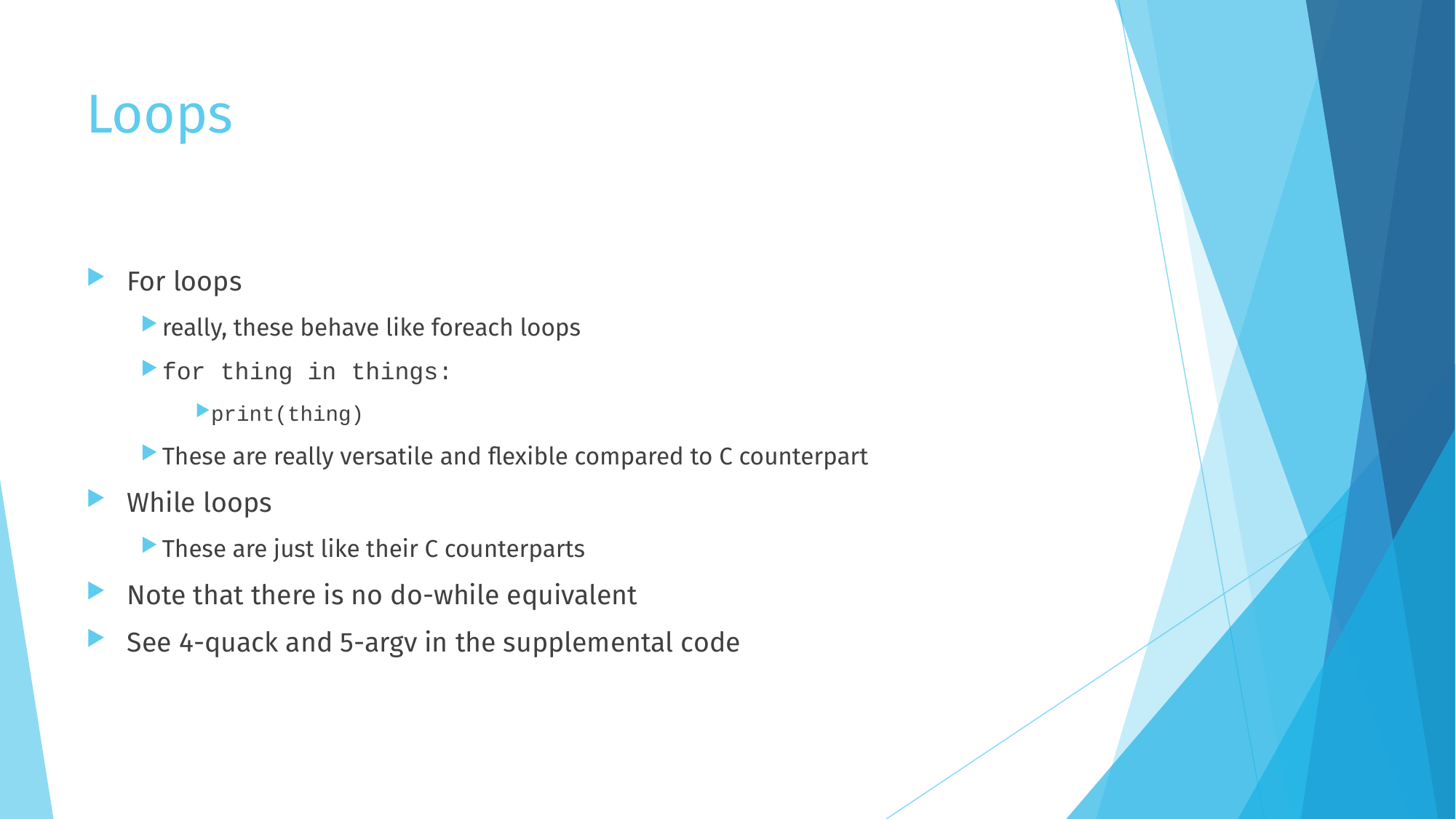

# Loops
For loops
really, these behave like foreach loops
for thing in things:
print(thing)
These are really versatile and flexible compared to C counterpart
While loops
These are just like their C counterparts
Note that there is no do-while equivalent
See 4-quack and 5-argv in the supplemental code